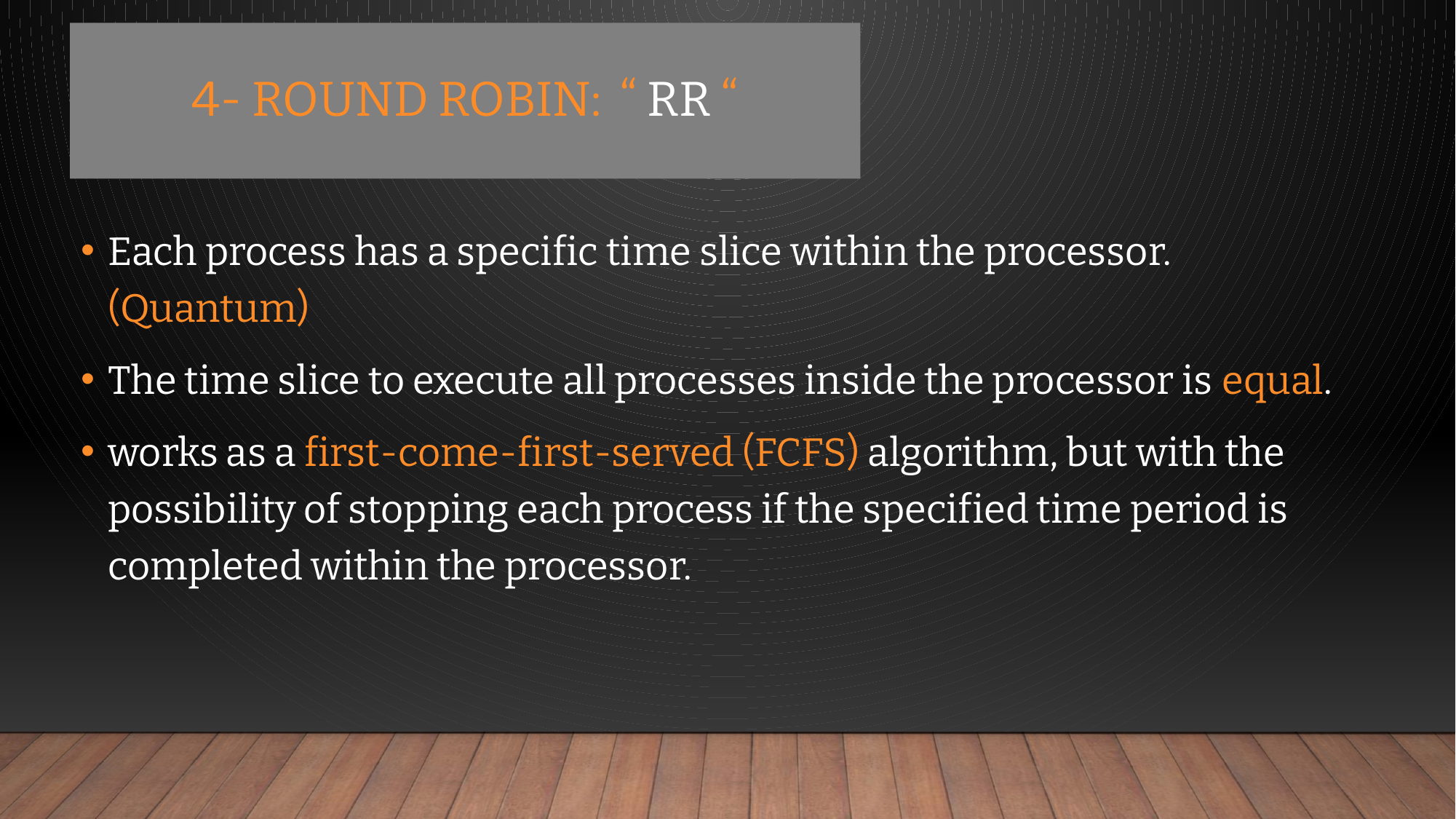

# 4- round robin:  “ rr “
Each process has a specific time slice within the processor. (Quantum)
The time slice to execute all processes inside the processor is equal.
works as a first-come-first-served (FCFS) algorithm, but with the possibility of stopping each process if the specified time period is completed within the processor.